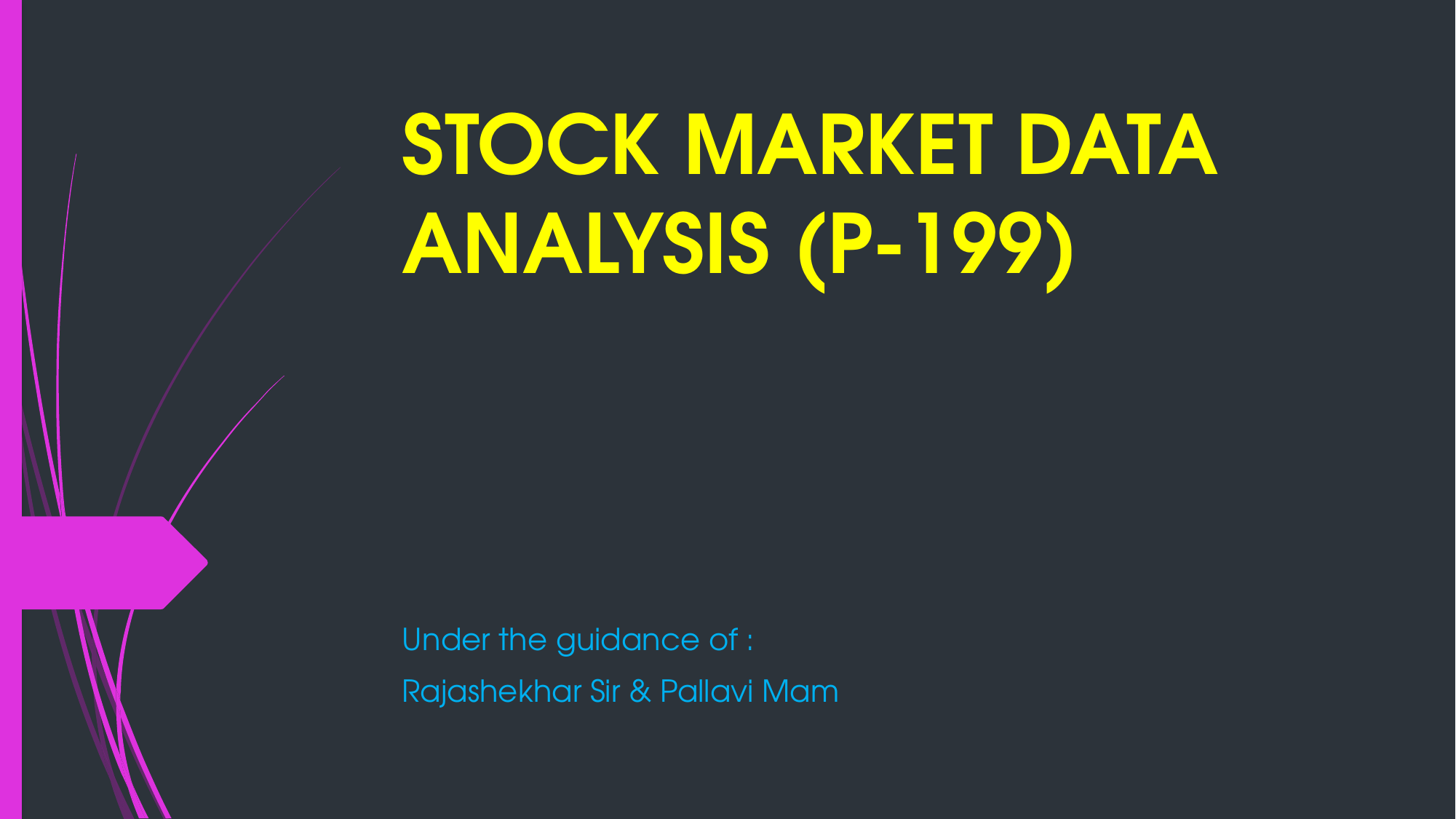

# STOCK MARKET DATA ANALYSIS (P-199)
Under the guidance of :
Rajashekhar Sir & Pallavi Mam